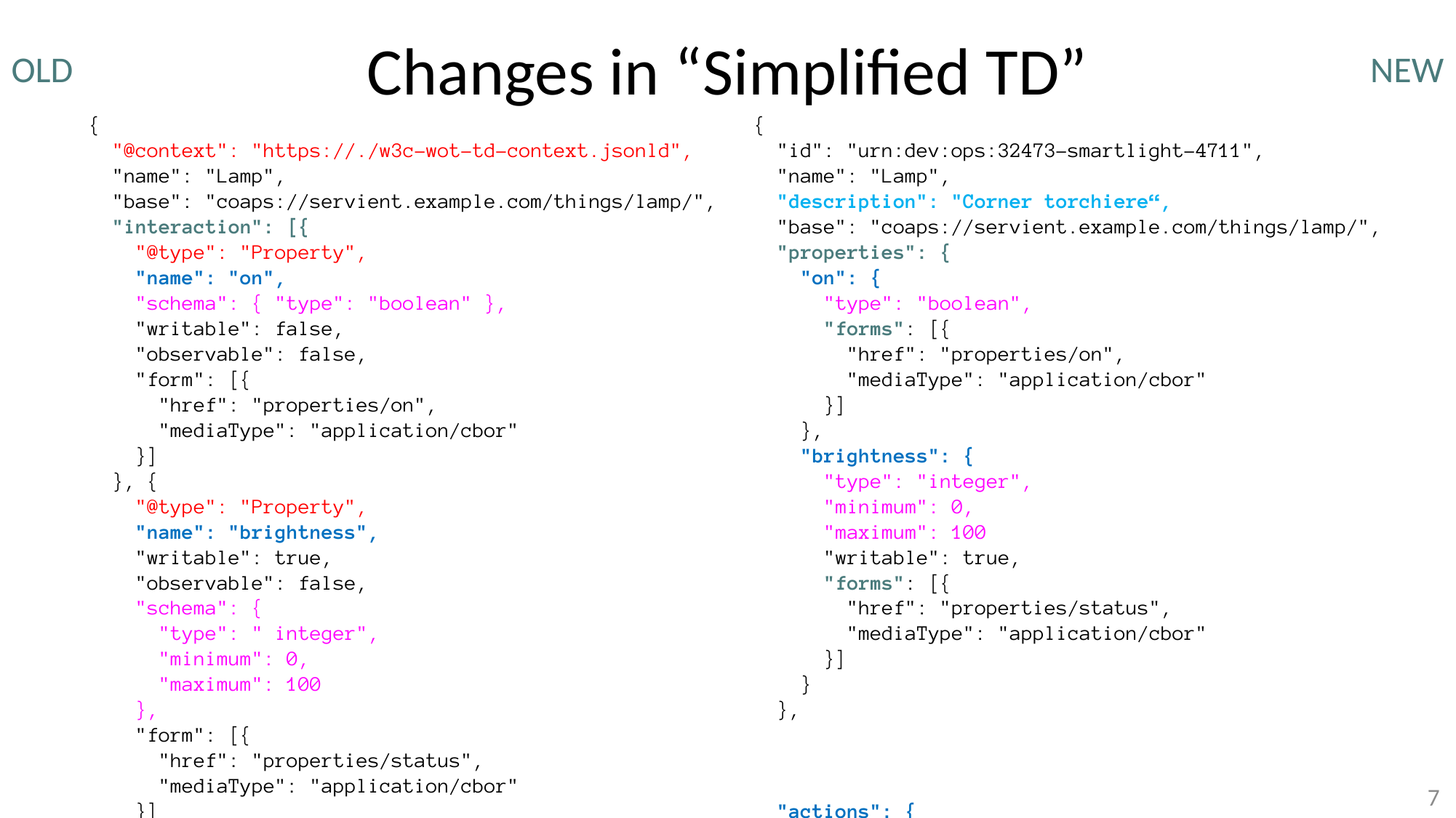

# Changes in “Simplified TD”
OLD
 NEW
{
  "@context": "https://./w3c-wot-td-context.jsonld",
  "name": "Lamp",
  "base": "coaps://servient.example.com/things/lamp/",
  "interaction": [{
    "@type": "Property",
    "name": "on",
    "schema": { "type": "boolean" },
    "writable": false,
    "observable": false,
    "form": [{
      "href": "properties/on",
      "mediaType": "application/cbor"
    }]
  }, {
    "@type": "Property",
    "name": "brightness",
    "writable": true,
    "observable": false,
    "schema": {
      "type": " integer",
      "minimum": 0,
      "maximum": 100
    },
    "form": [{
      "href": "properties/status",
      "mediaType": "application/cbor"
    }]
{
  "id": "urn:dev:ops:32473-smartlight-4711",
  "name": "Lamp",
  "description": "Corner torchiere“,
  "base": "coaps://servient.example.com/things/lamp/",
  "properties": {
    "on": {
      "type": "boolean",
      "forms": [{
        "href": "properties/on",
        "mediaType": "application/cbor"
      }]
    },
    "brightness": {
      "type": "integer",
      "minimum": 0,
      "maximum": 100
      "writable": true,
      "forms": [{
        "href": "properties/status",
        "mediaType": "application/cbor"
      }]
    }
  },

  "actions": {
7